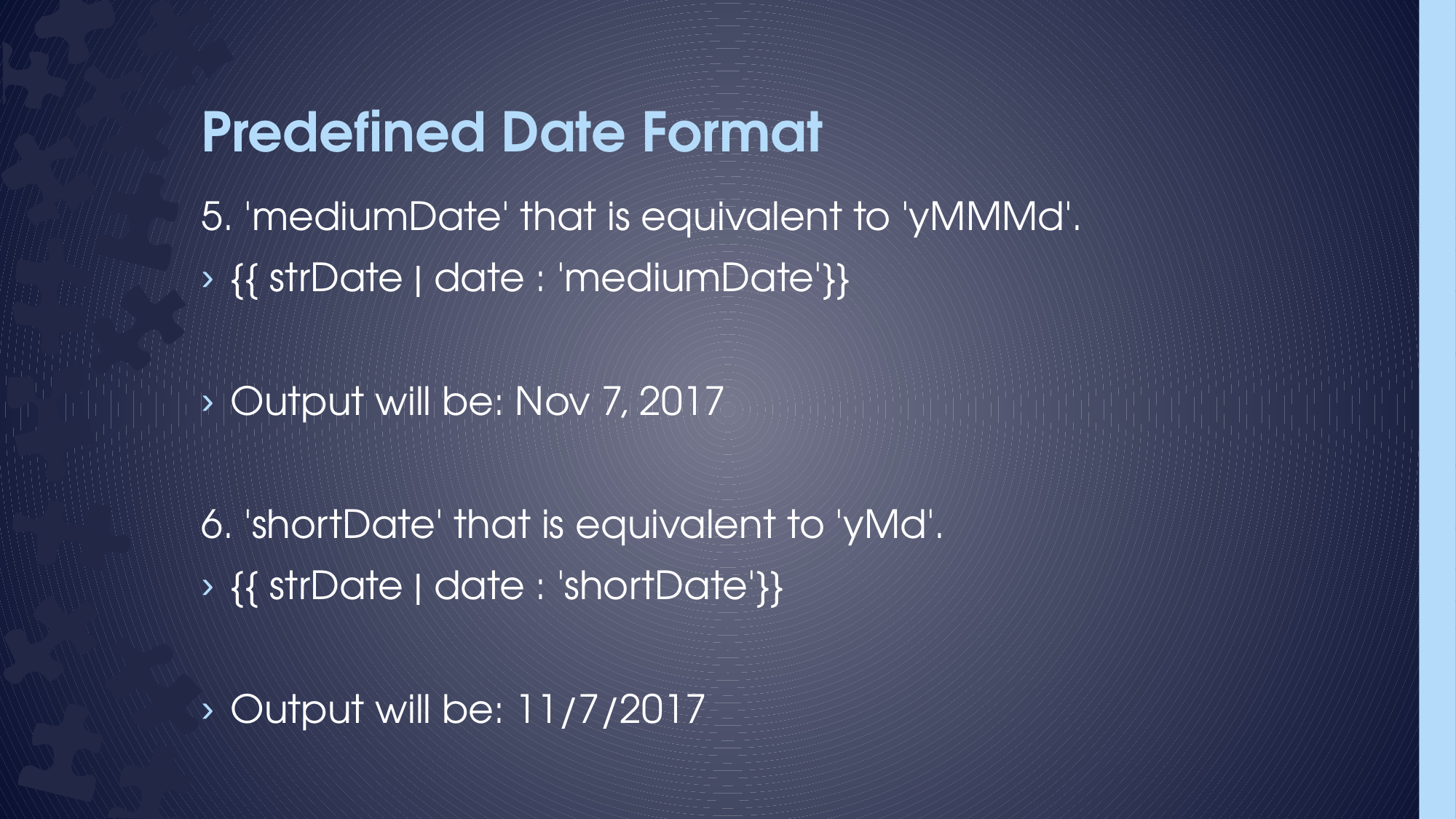

# Predefined Date Format
5. 'mediumDate' that is equivalent to 'yMMMd'.
{{ strDate | date : 'mediumDate'}}

Output will be: Nov 7, 2017

6. 'shortDate' that is equivalent to 'yMd'.
{{ strDate | date : 'shortDate'}}

Output will be: 11/7/2017